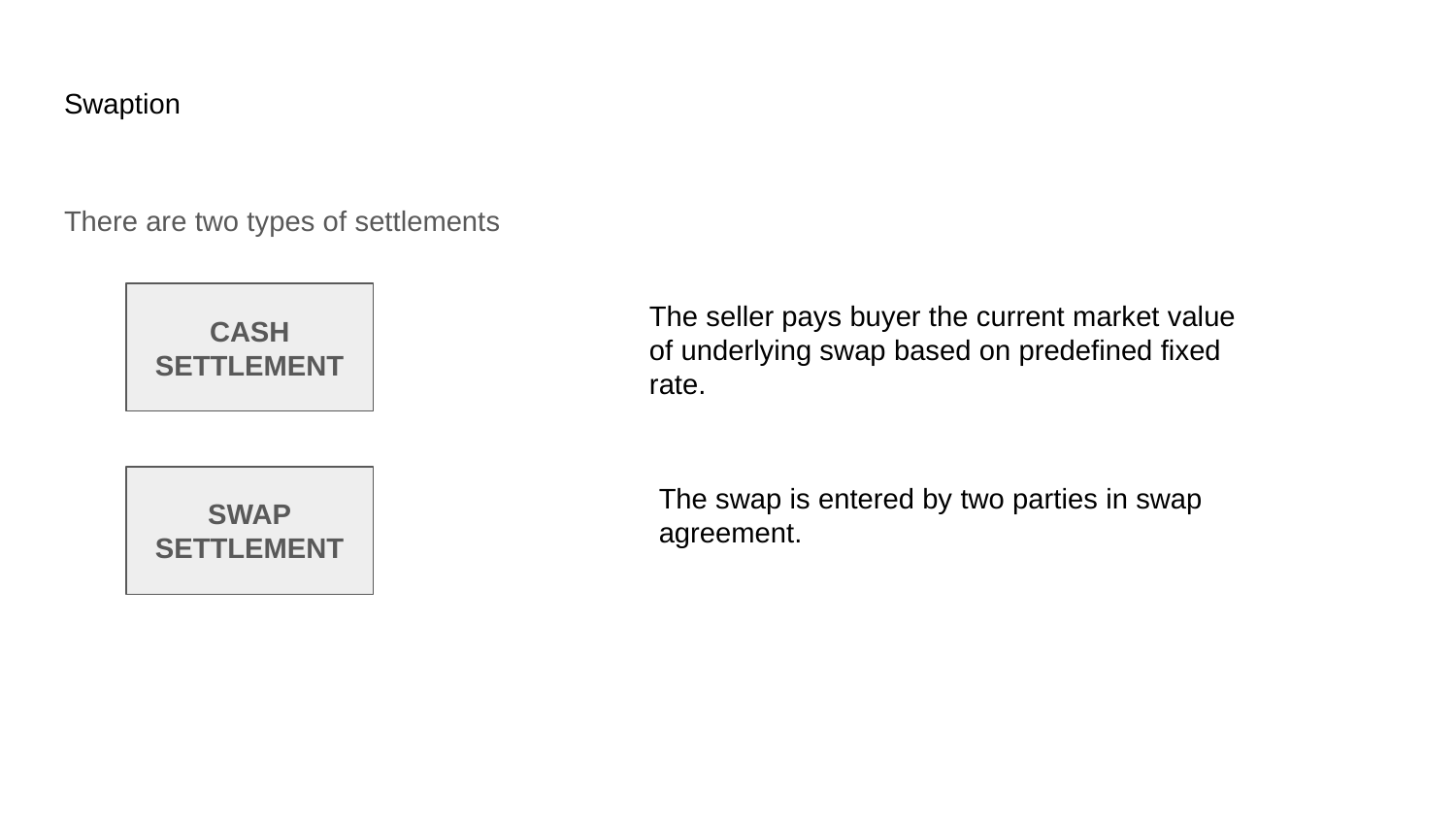

# Swaption
There are two types of settlements
CASH SETTLEMENT
The seller pays buyer the current market value of underlying swap based on predefined fixed rate.
SWAP
SETTLEMENT
The swap is entered by two parties in swap agreement.